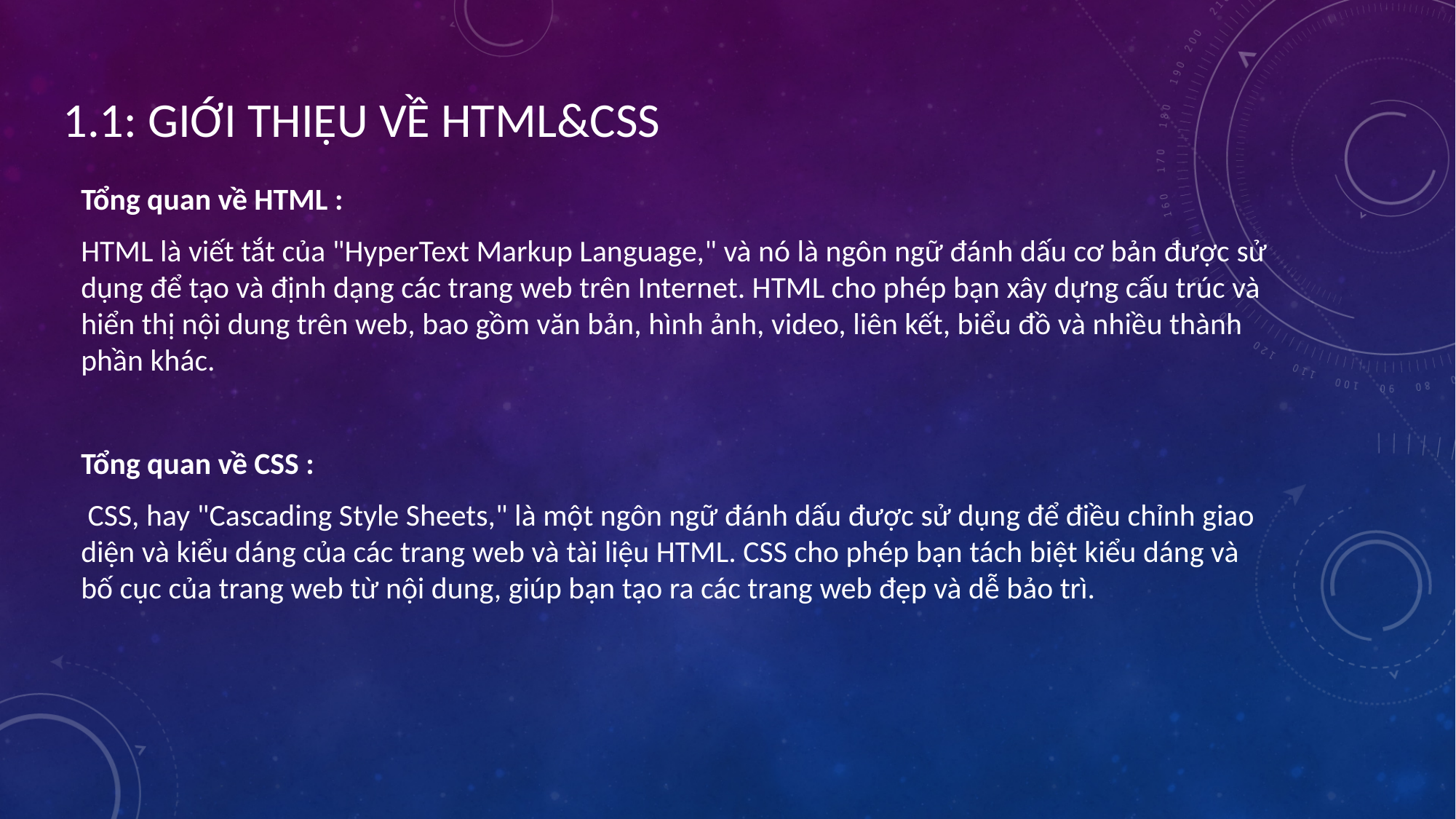

# 1.1: GIỚI THIỆU VỀ HTML&CSS
Tổng quan về HTML :
HTML là viết tắt của "HyperText Markup Language," và nó là ngôn ngữ đánh dấu cơ bản được sử dụng để tạo và định dạng các trang web trên Internet. HTML cho phép bạn xây dựng cấu trúc và hiển thị nội dung trên web, bao gồm văn bản, hình ảnh, video, liên kết, biểu đồ và nhiều thành phần khác.

Tổng quan về CSS :
 CSS, hay "Cascading Style Sheets," là một ngôn ngữ đánh dấu được sử dụng để điều chỉnh giao diện và kiểu dáng của các trang web và tài liệu HTML. CSS cho phép bạn tách biệt kiểu dáng và bố cục của trang web từ nội dung, giúp bạn tạo ra các trang web đẹp và dễ bảo trì.